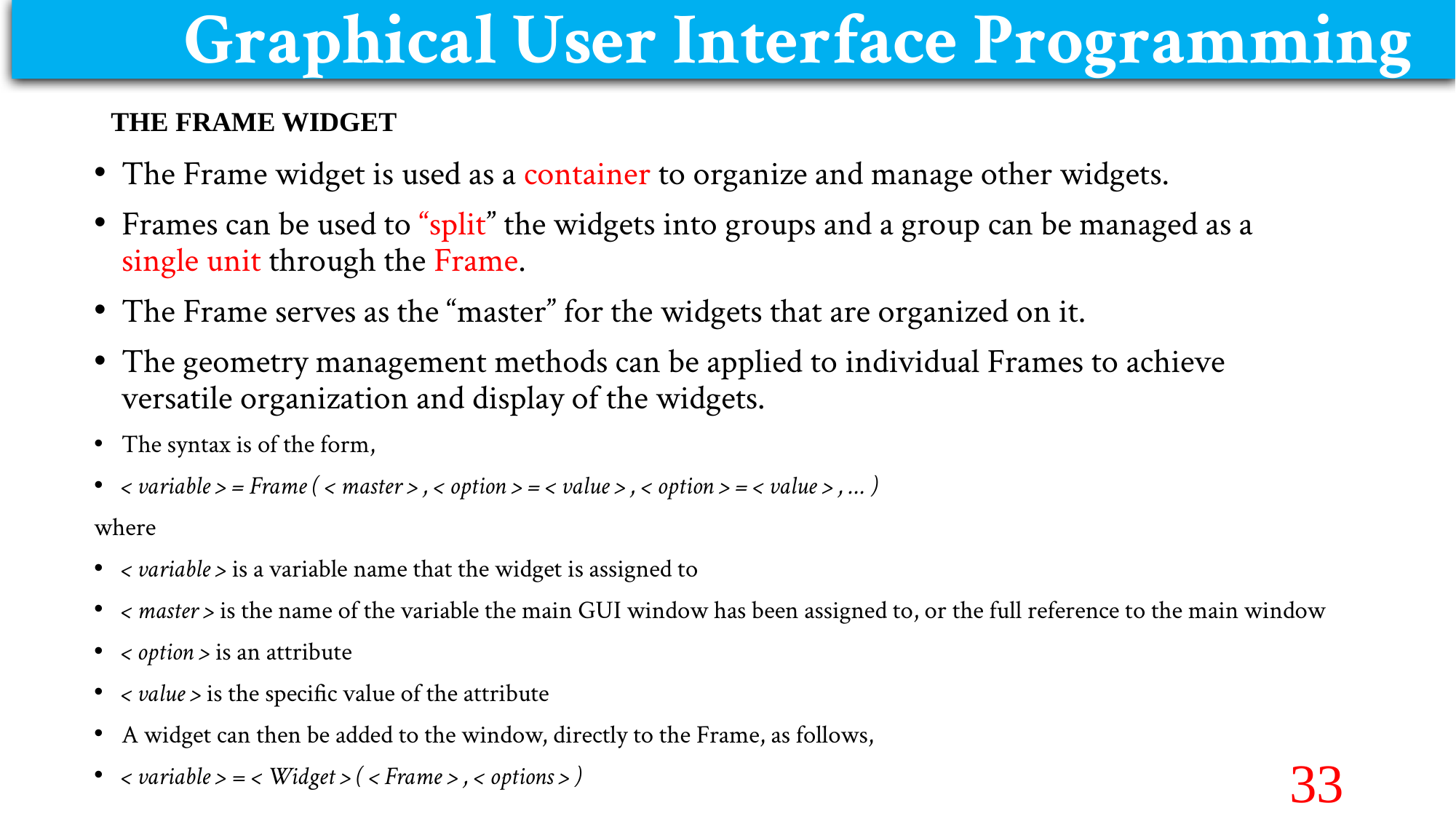

Graphical User Interface Programming
# THE FRAME WIDGET
The Frame widget is used as a container to organize and manage other widgets.
Frames can be used to “split” the widgets into groups and a group can be managed as a single unit through the Frame.
The Frame serves as the “master” for the widgets that are organized on it.
The geometry management methods can be applied to individual Frames to achieve versatile organization and display of the widgets.
The syntax is of the form,
< variable > = Frame ( < master > , < option > = < value > , < option > = < value > , … )
where
< variable > is a variable name that the widget is assigned to
< master > is the name of the variable the main GUI window has been assigned to, or the full reference to the main window
< option > is an attribute
< value > is the specific value of the attribute
A widget can then be added to the window, directly to the Frame, as follows,
< variable > = < Widget > ( < Frame > , < options > )
33